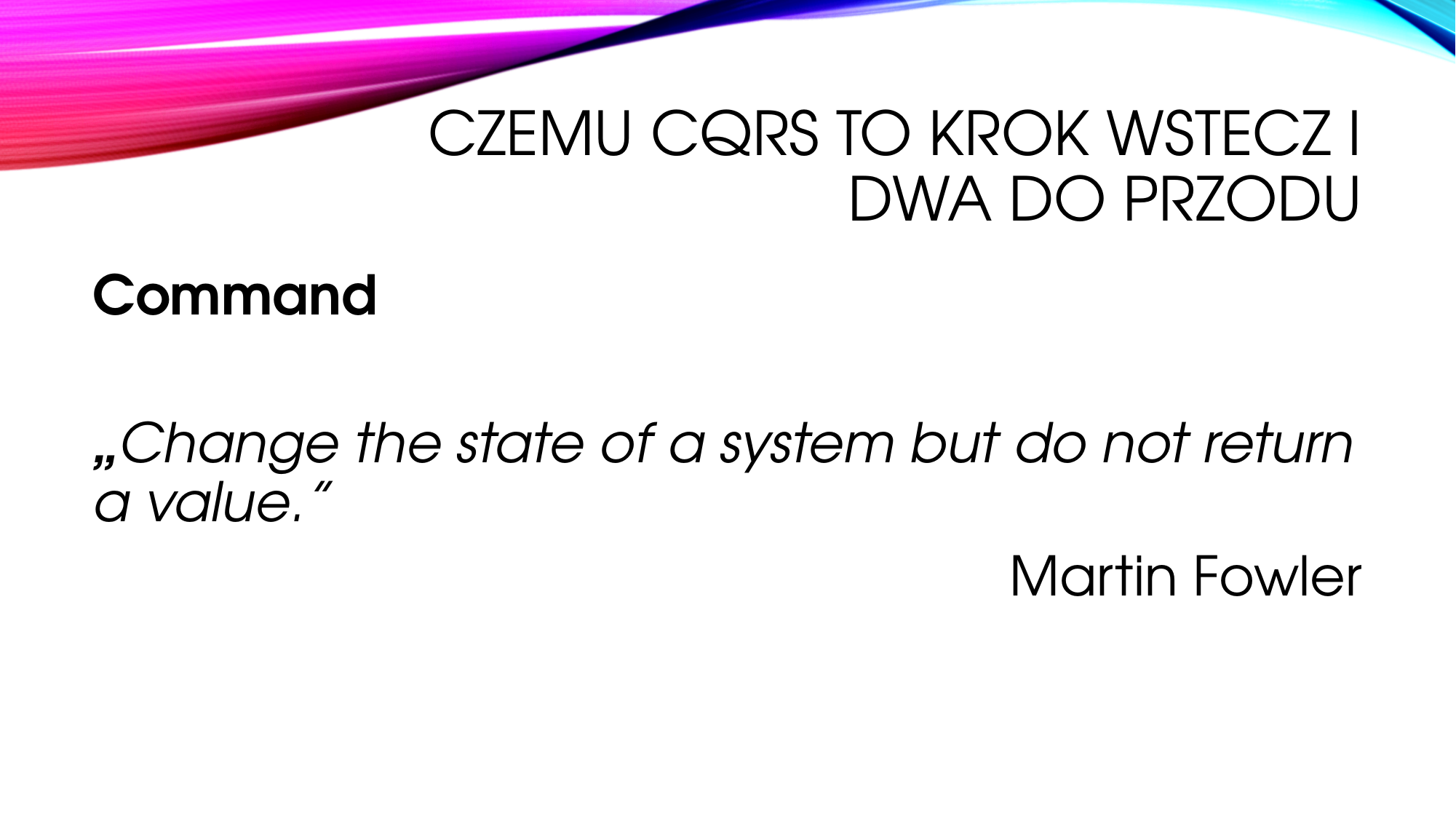

# Czemu CQRS to krok wstecz i dwa do przodu
Command

„Change the state of a system but do not return a value.”
Martin Fowler